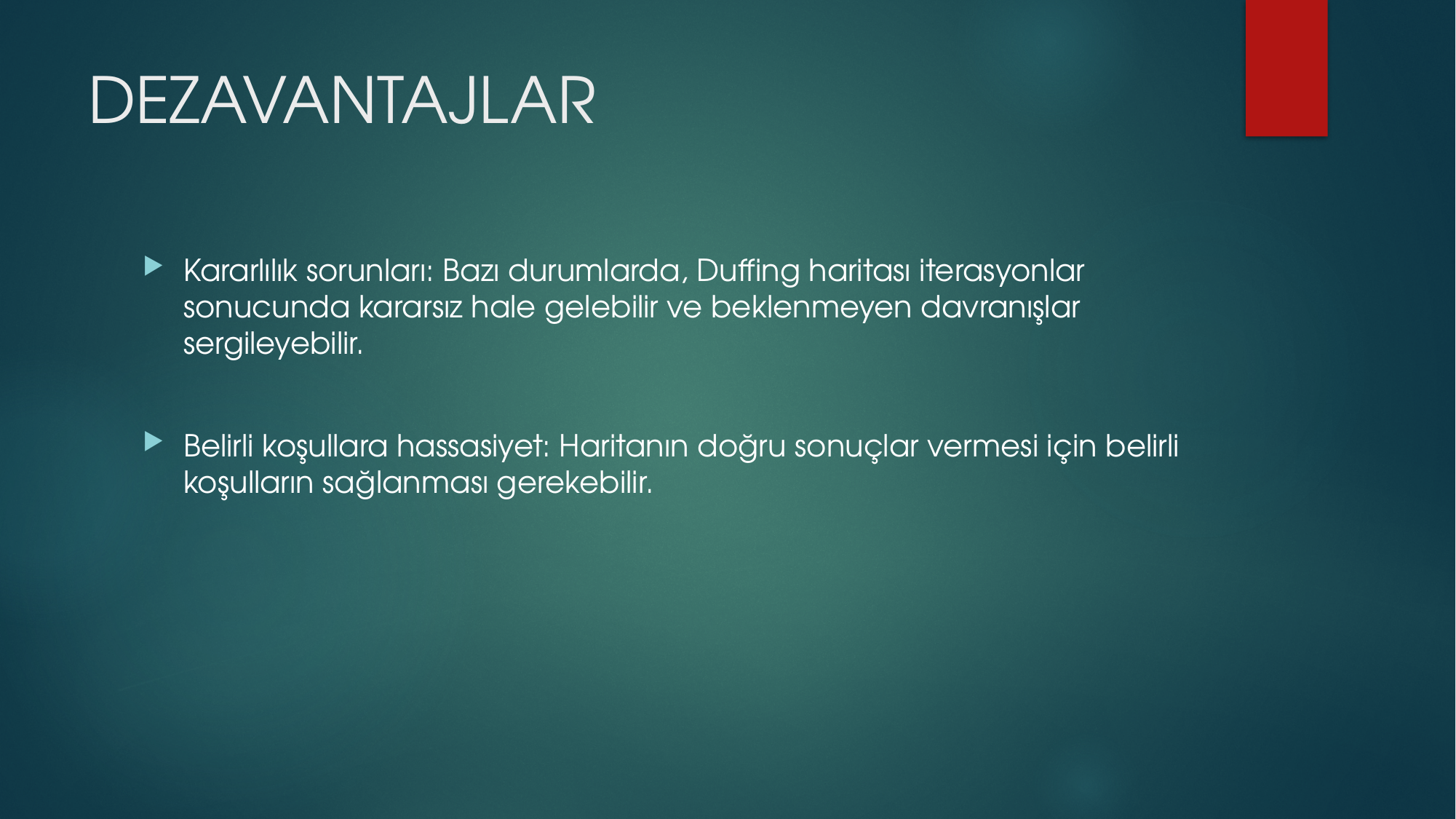

# DEZAVANTAJLAR
Kararlılık sorunları: Bazı durumlarda, Duffing haritası iterasyonlar sonucunda kararsız hale gelebilir ve beklenmeyen davranışlar sergileyebilir.

Belirli koşullara hassasiyet: Haritanın doğru sonuçlar vermesi için belirli koşulların sağlanması gerekebilir.